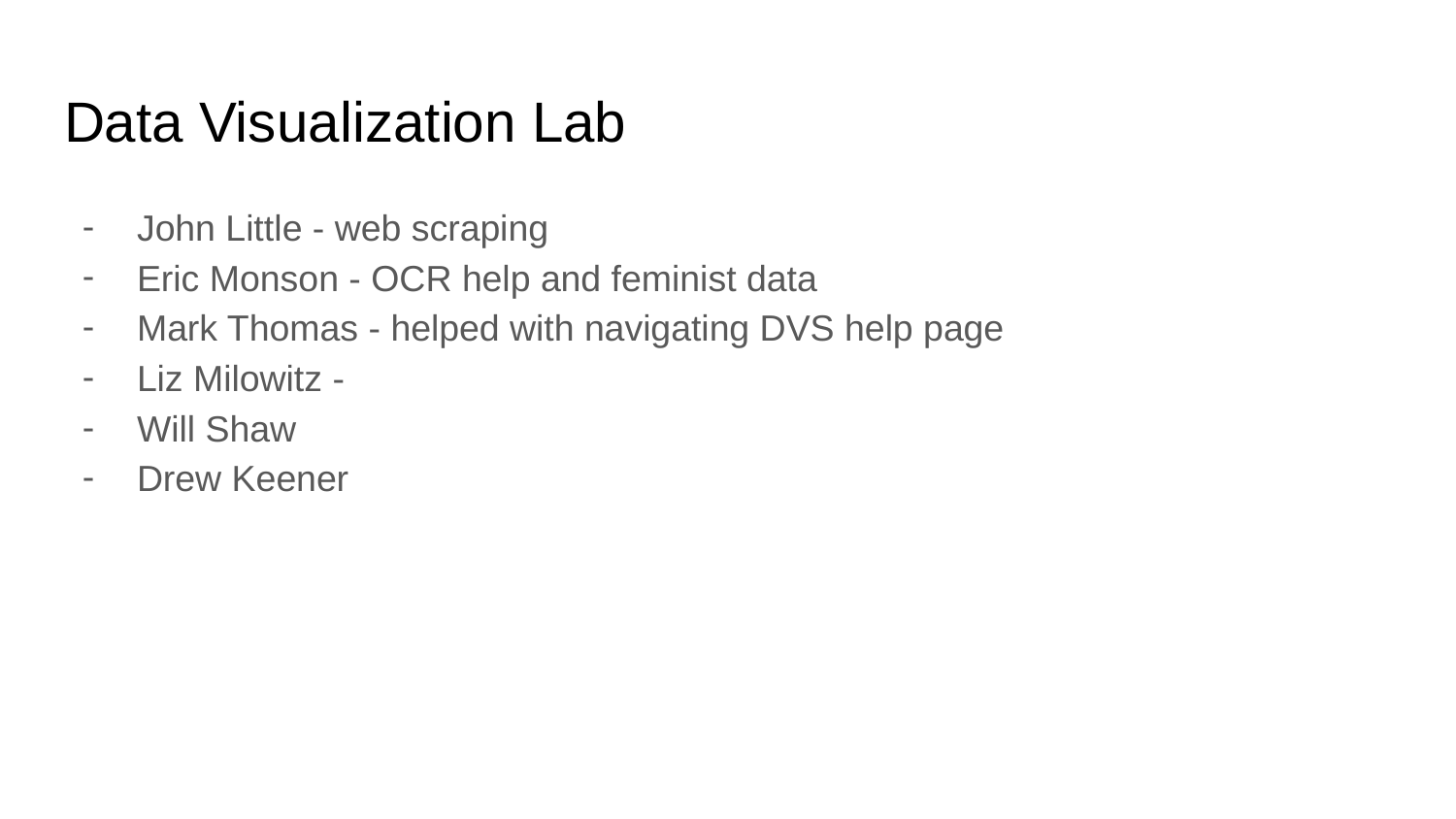

# Data Visualization Lab
John Little - web scraping
Eric Monson - OCR help and feminist data
Mark Thomas - helped with navigating DVS help page
Liz Milowitz -
Will Shaw
Drew Keener